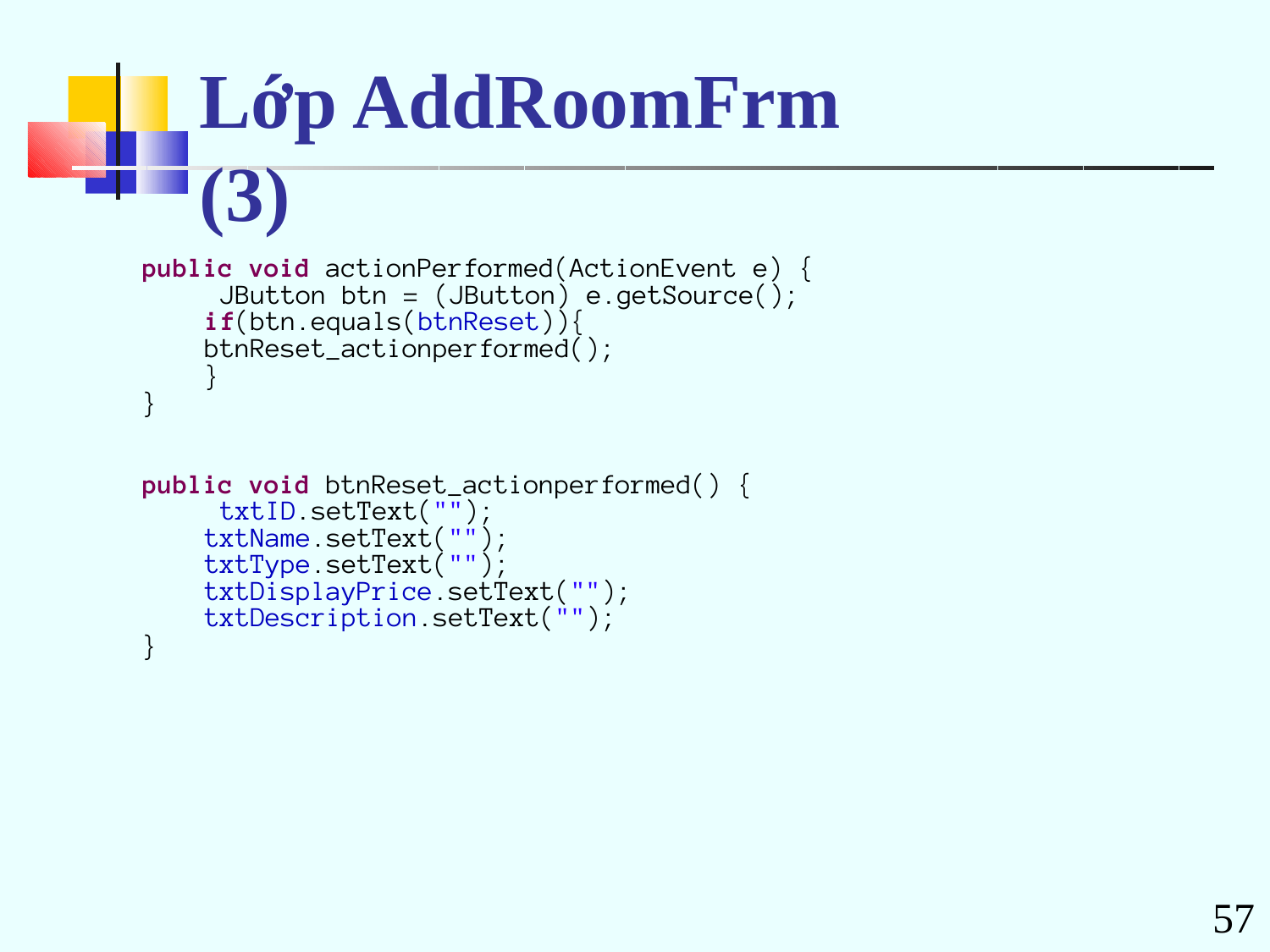

# Lớp AddRoomFrm	(3)

public void actionPerformed(ActionEvent e) {  JButton btn = (JButton) e.getSource();  if(btn.equals(btnReset)){
btnReset_actionperformed();
}
}
public void btnReset_actionperformed() {  txtID.setText("");  txtName.setText("");  txtType.setText("");  txtDisplayPrice.setText("");  txtDescription.setText("");
}
57